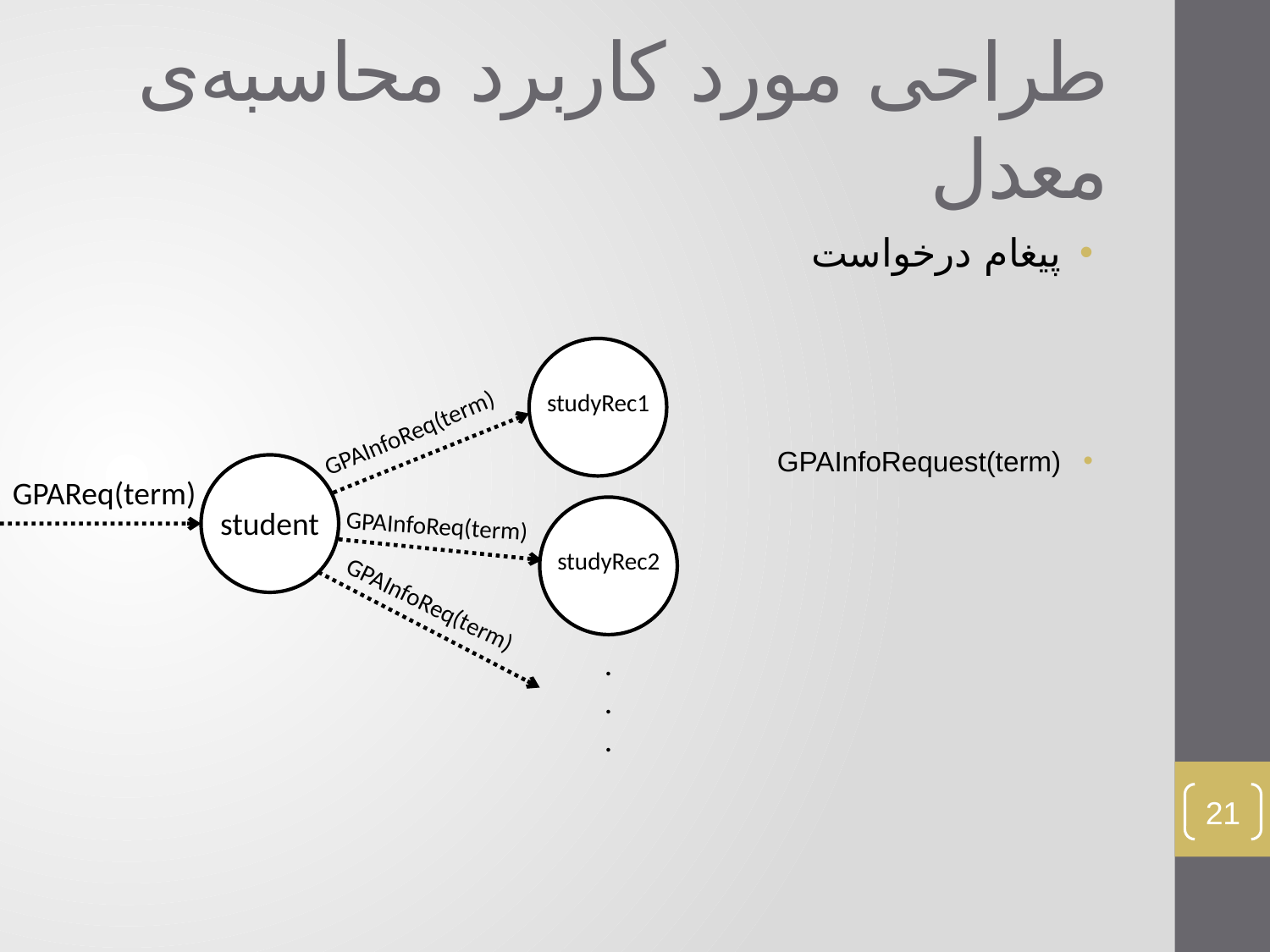

# طراحی مورد کاربرد محاسبه‌ی معدل
پیغام درخواست

GPAInfoRequest(term)

studyRec1
GPAInfoReq(term)

student
GPAReq(term)

studyRec2
GPAInfoReq(term)
GPAInfoReq(term)
.
.
.
21